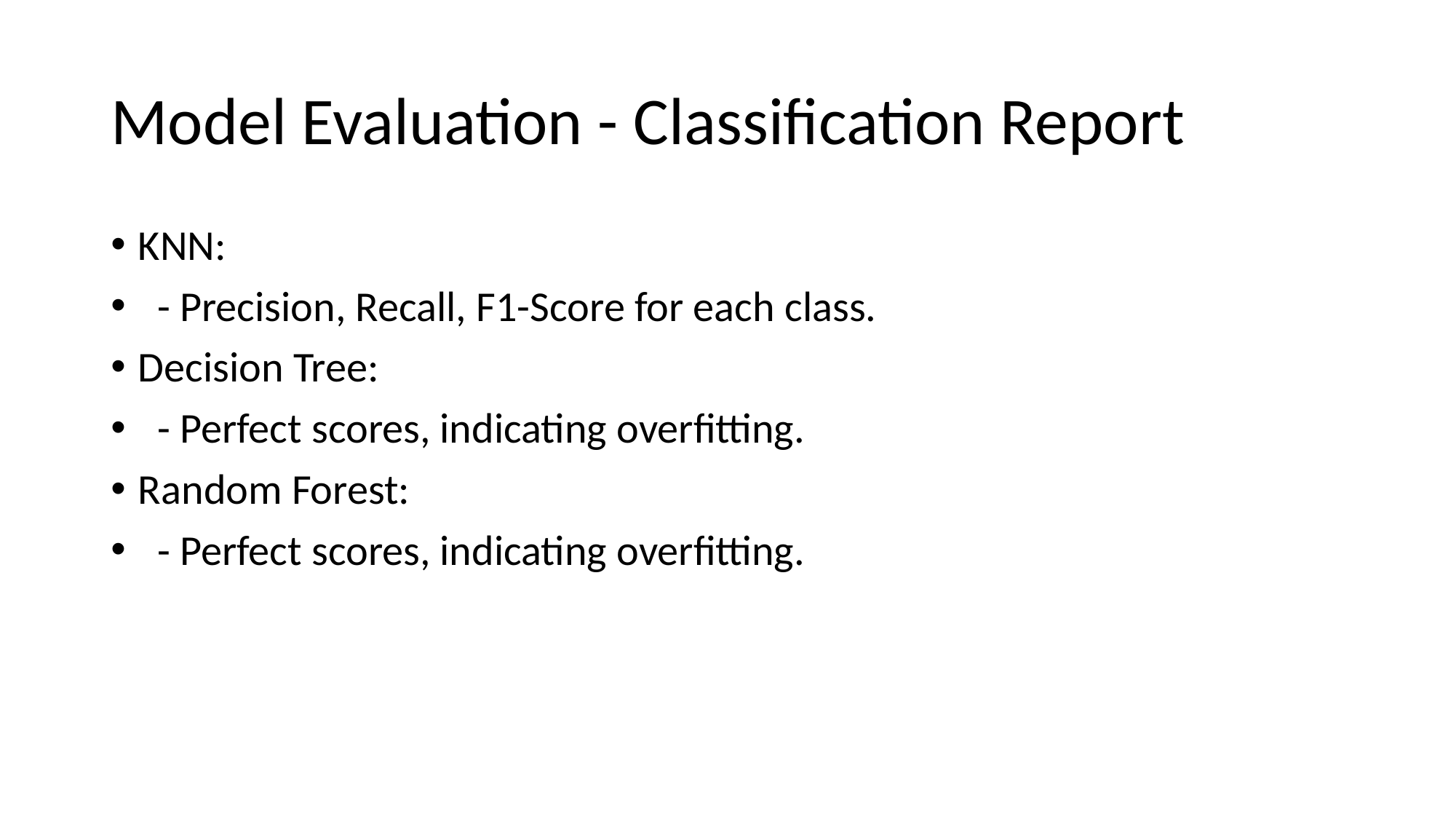

# Model Evaluation - Classification Report
KNN:
  - Precision, Recall, F1-Score for each class.
Decision Tree:
  - Perfect scores, indicating overfitting.
Random Forest:
  - Perfect scores, indicating overfitting.